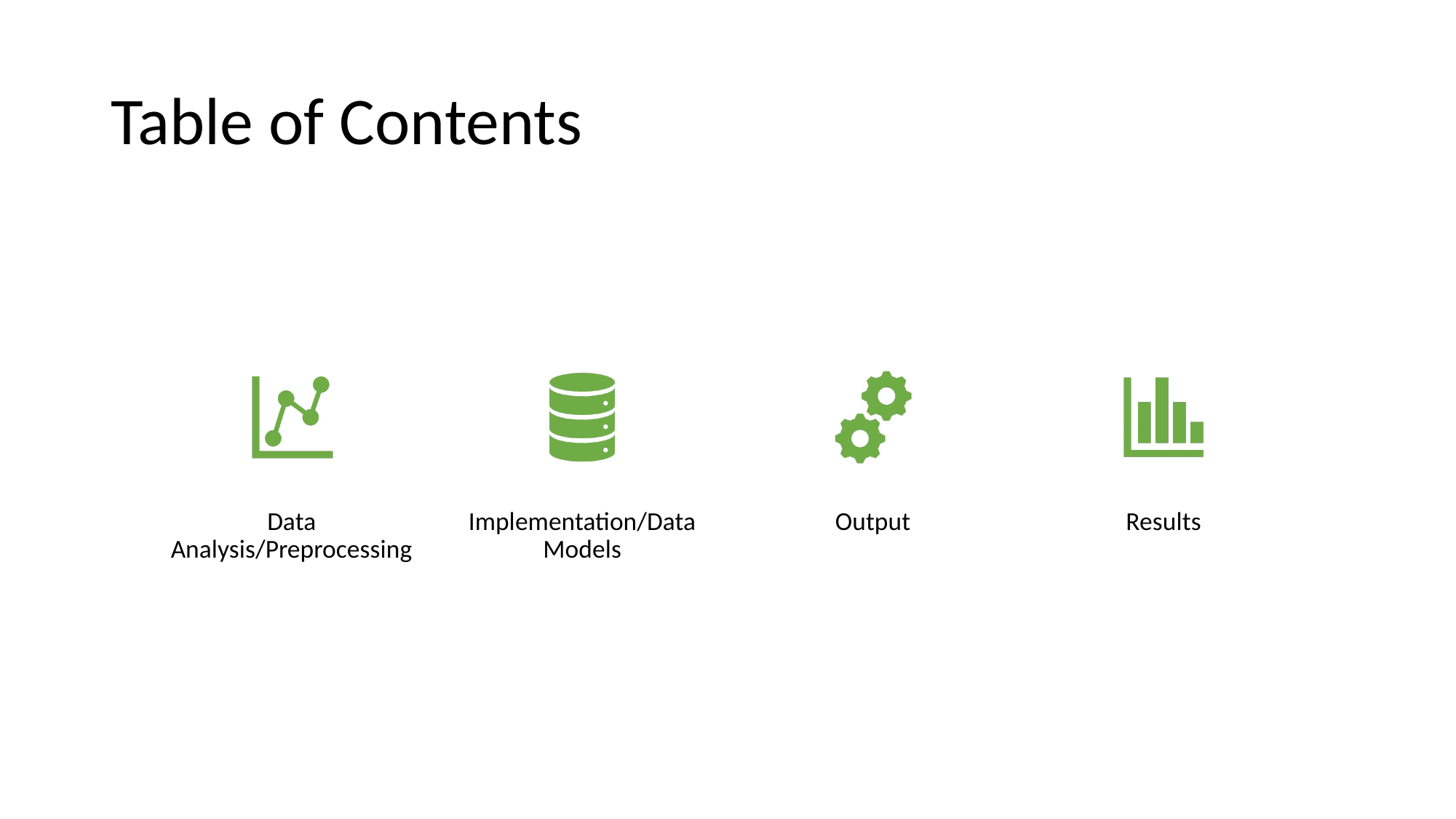

# Table of Contents
Data Analysis/Preprocessing
Implementation/Data Models
Output
Results